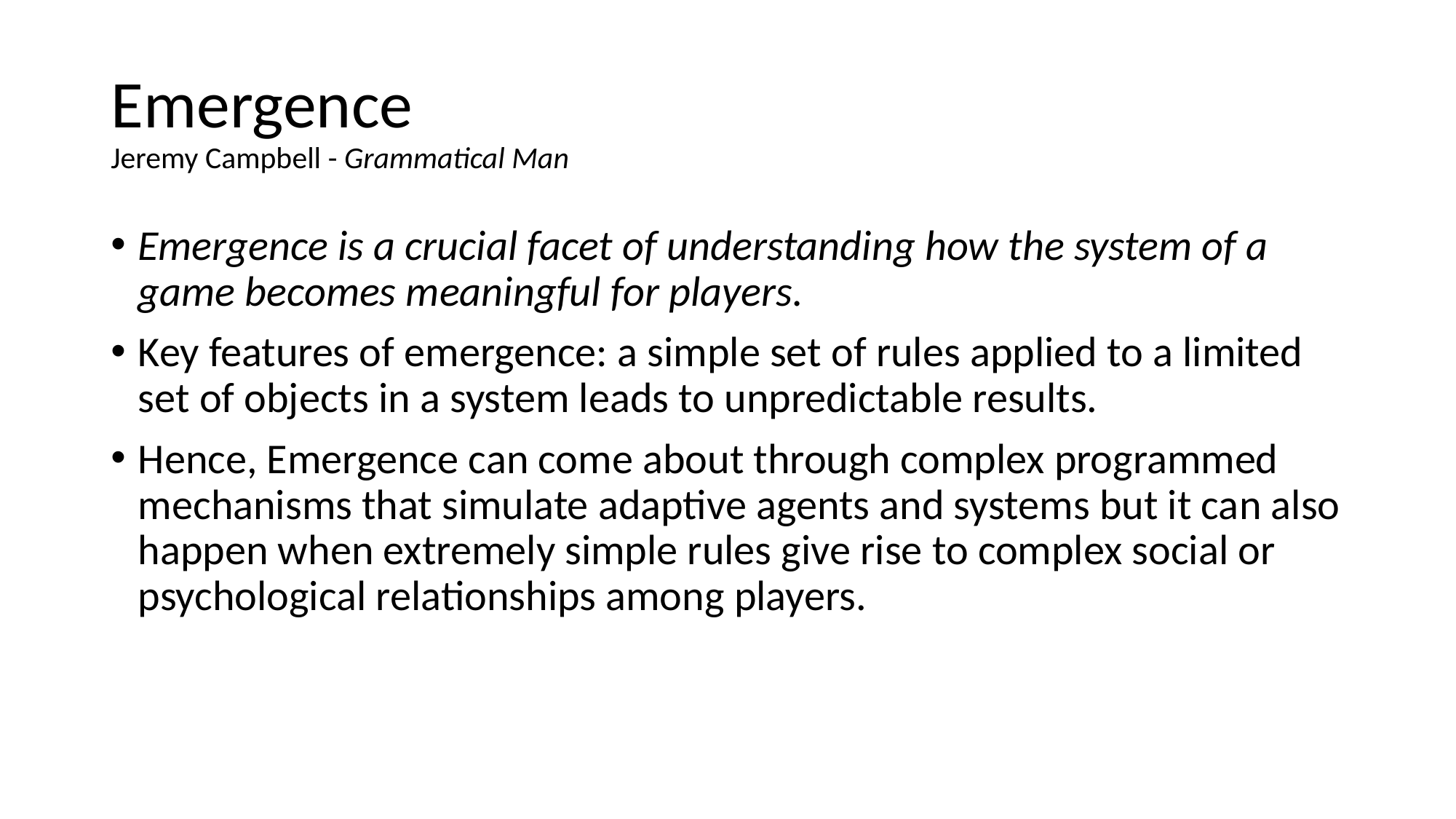

# Emergence Jeremy Campbell - Grammatical Man
Emergence is a crucial facet of understanding how the system of a game becomes meaningful for players.
Key features of emergence: a simple set of rules applied to a limited set of objects in a system leads to unpredictable results.
Hence, Emergence can come about through complex programmed mechanisms that simulate adaptive agents and systems but it can also happen when extremely simple rules give rise to complex social or psychological relationships among players.